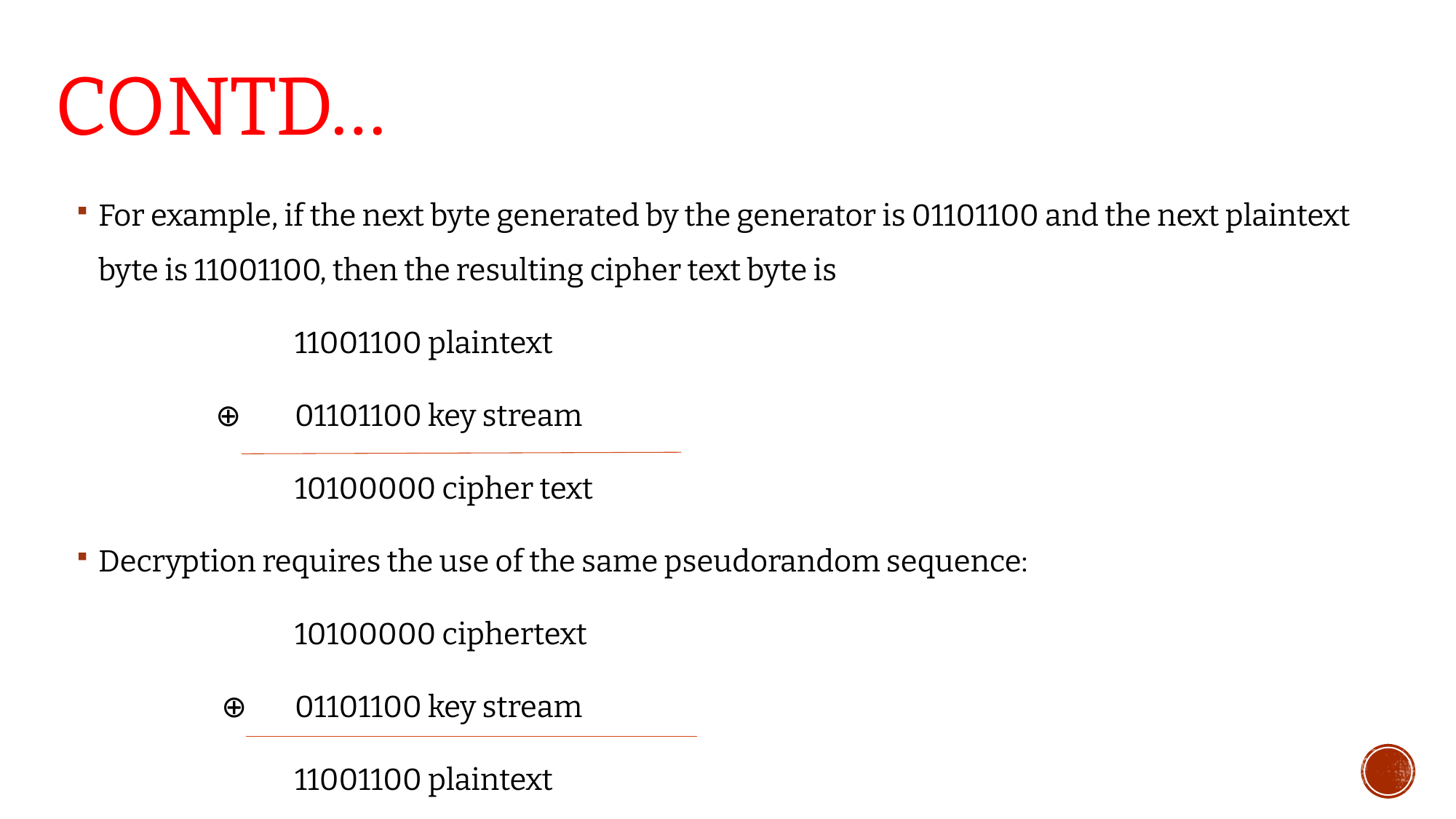

# contd…
For example, if the next byte generated by the generator is 01101100 and the next plaintext byte is 11001100, then the resulting cipher text byte is
		11001100 plaintext
	     ⊕	01101100 key stream
		10100000 cipher text
Decryption requires the use of the same pseudorandom sequence:
		10100000 ciphertext
	      ⊕	01101100 key stream
		11001100 plaintext